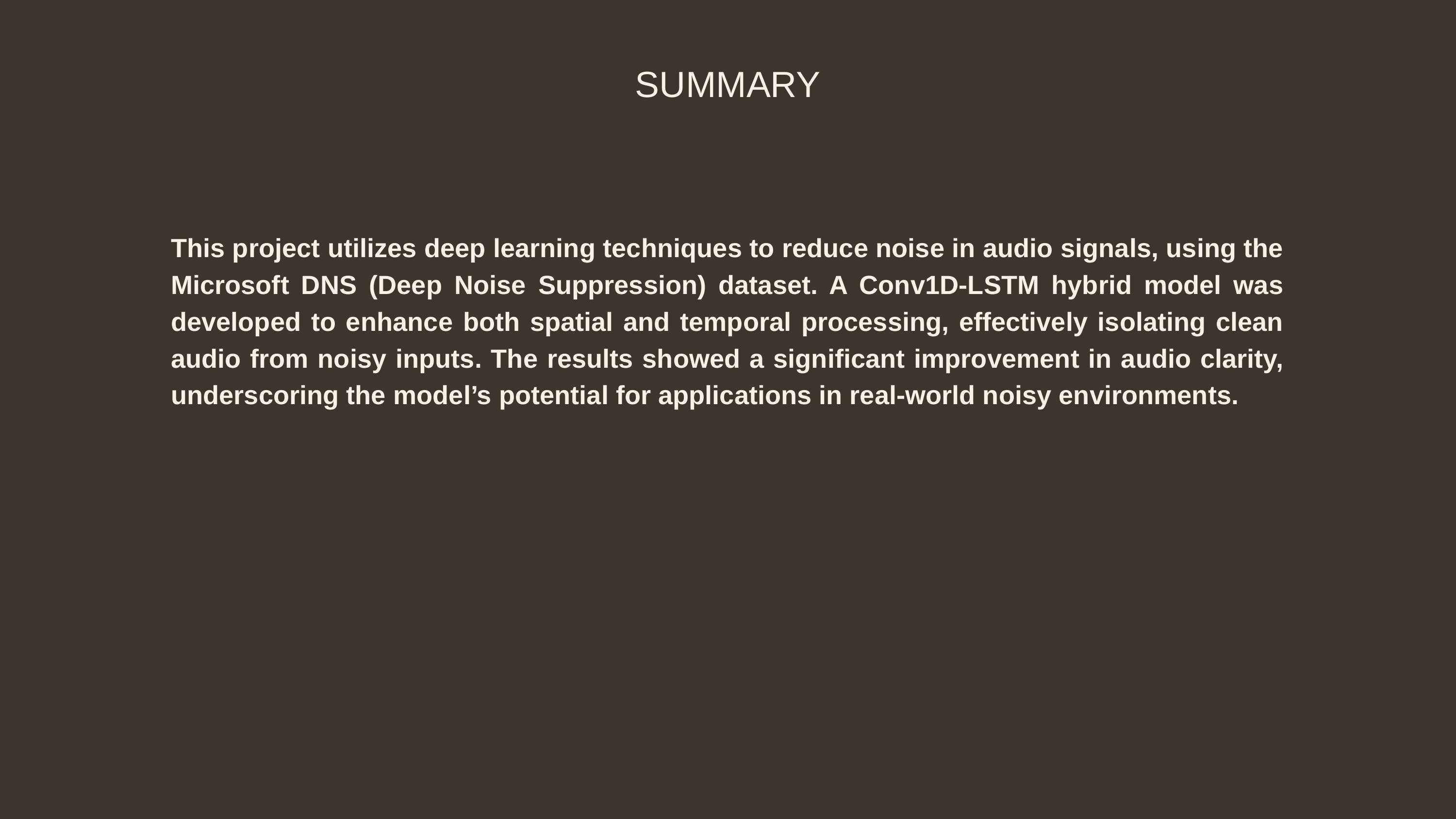

SUMMARY

This project utilizes deep learning techniques to reduce noise in audio signals, using the Microsoft DNS (Deep Noise Suppression) dataset. A Conv1D-LSTM hybrid model was developed to enhance both spatial and temporal processing, effectively isolating clean audio from noisy inputs. The results showed a significant improvement in audio clarity, underscoring the model’s potential for applications in real-world noisy environments.